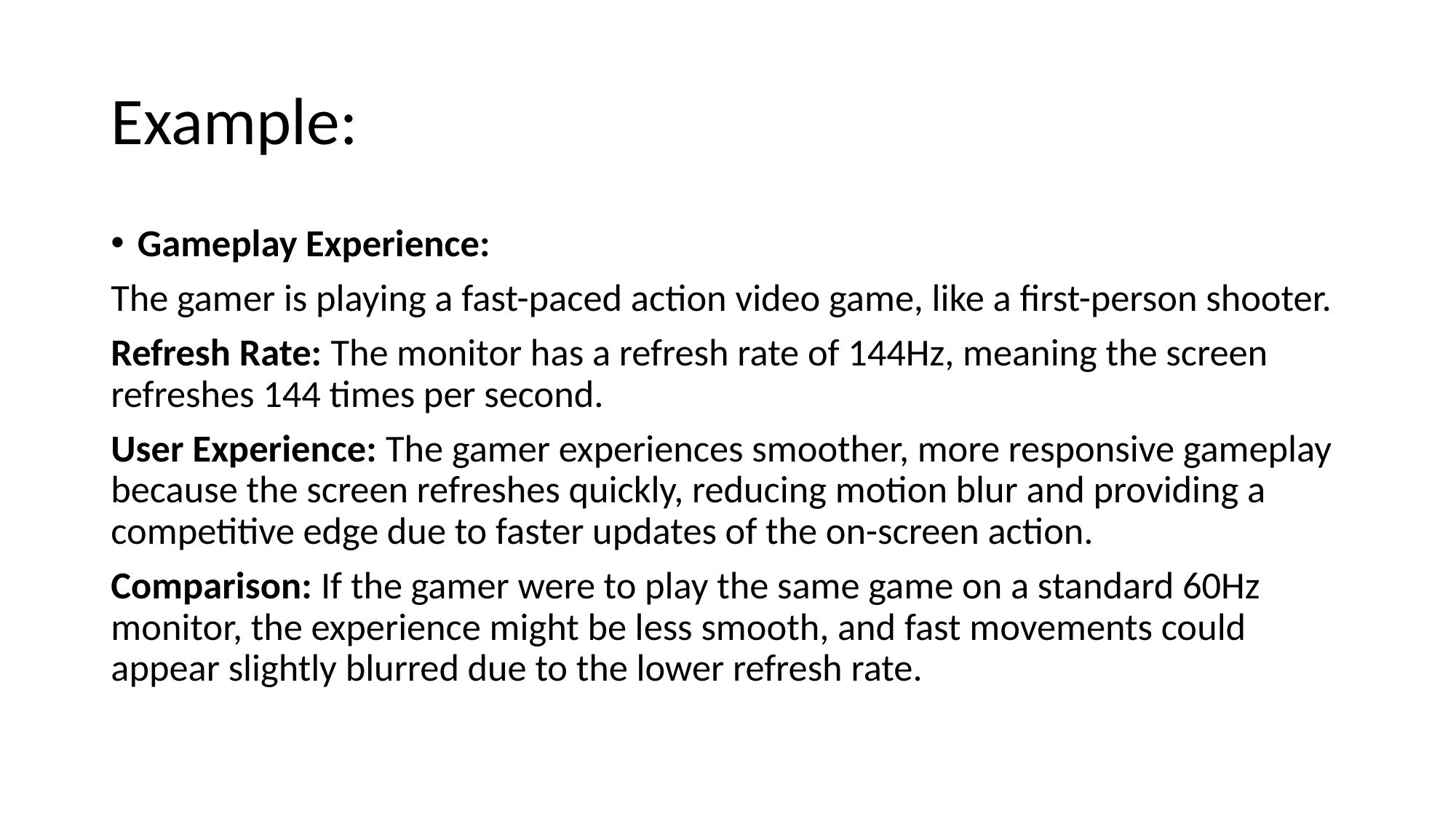

# Example:
Gameplay Experience:
The gamer is playing a fast-paced action video game, like a first-person shooter.
Refresh Rate: The monitor has a refresh rate of 144Hz, meaning the screen refreshes 144 times per second.
User Experience: The gamer experiences smoother, more responsive gameplay because the screen refreshes quickly, reducing motion blur and providing a competitive edge due to faster updates of the on-screen action.
Comparison: If the gamer were to play the same game on a standard 60Hz monitor, the experience might be less smooth, and fast movements could appear slightly blurred due to the lower refresh rate.